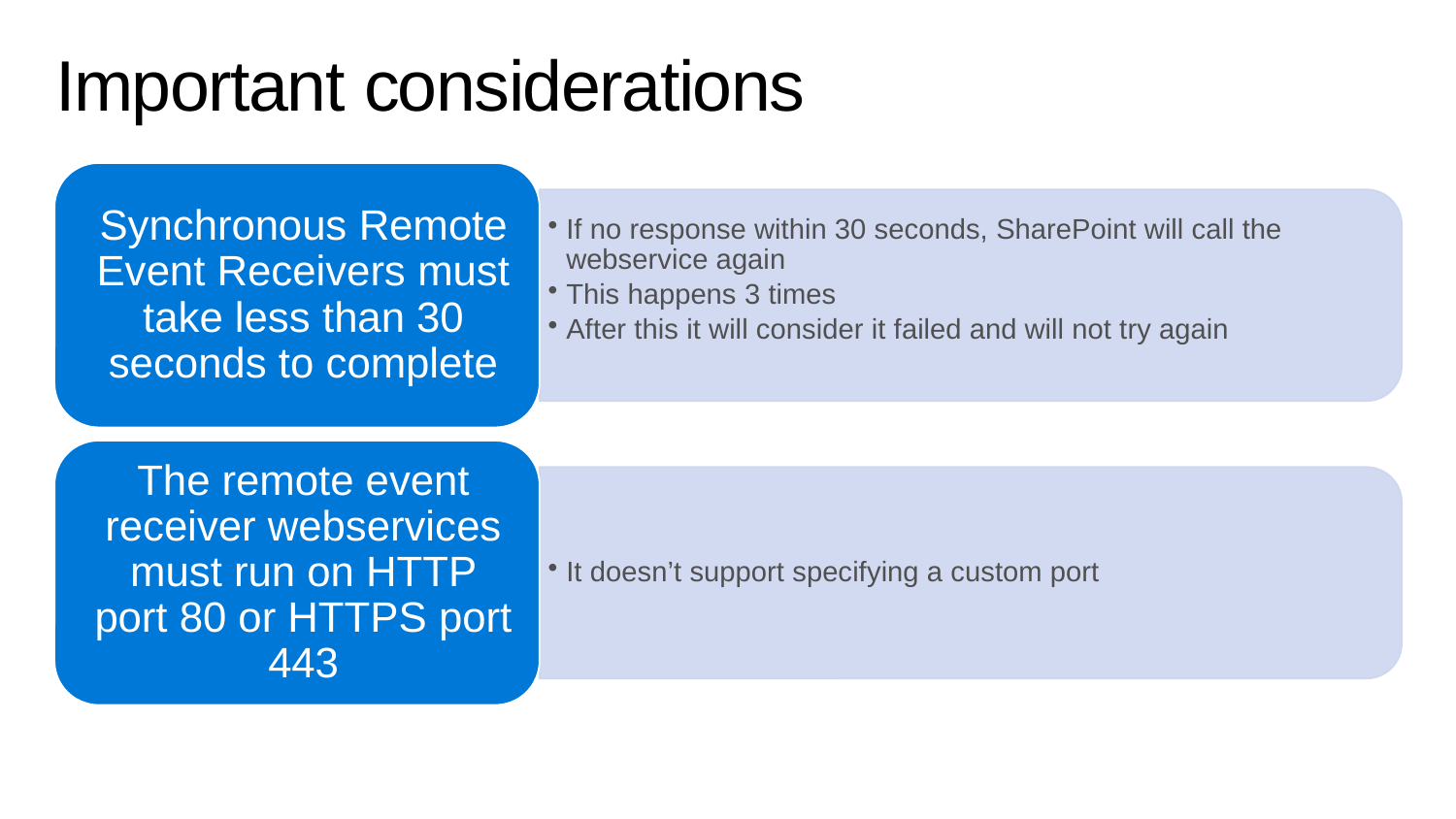

# Important considerations
If no response within 30 seconds, SharePoint will call the webservice again
This happens 3 times
After this it will consider it failed and will not try again
Synchronous Remote Event Receivers must take less than 30 seconds to complete
It doesn’t support specifying a custom port
The remote event receiver webservices must run on HTTP port 80 or HTTPS port 443